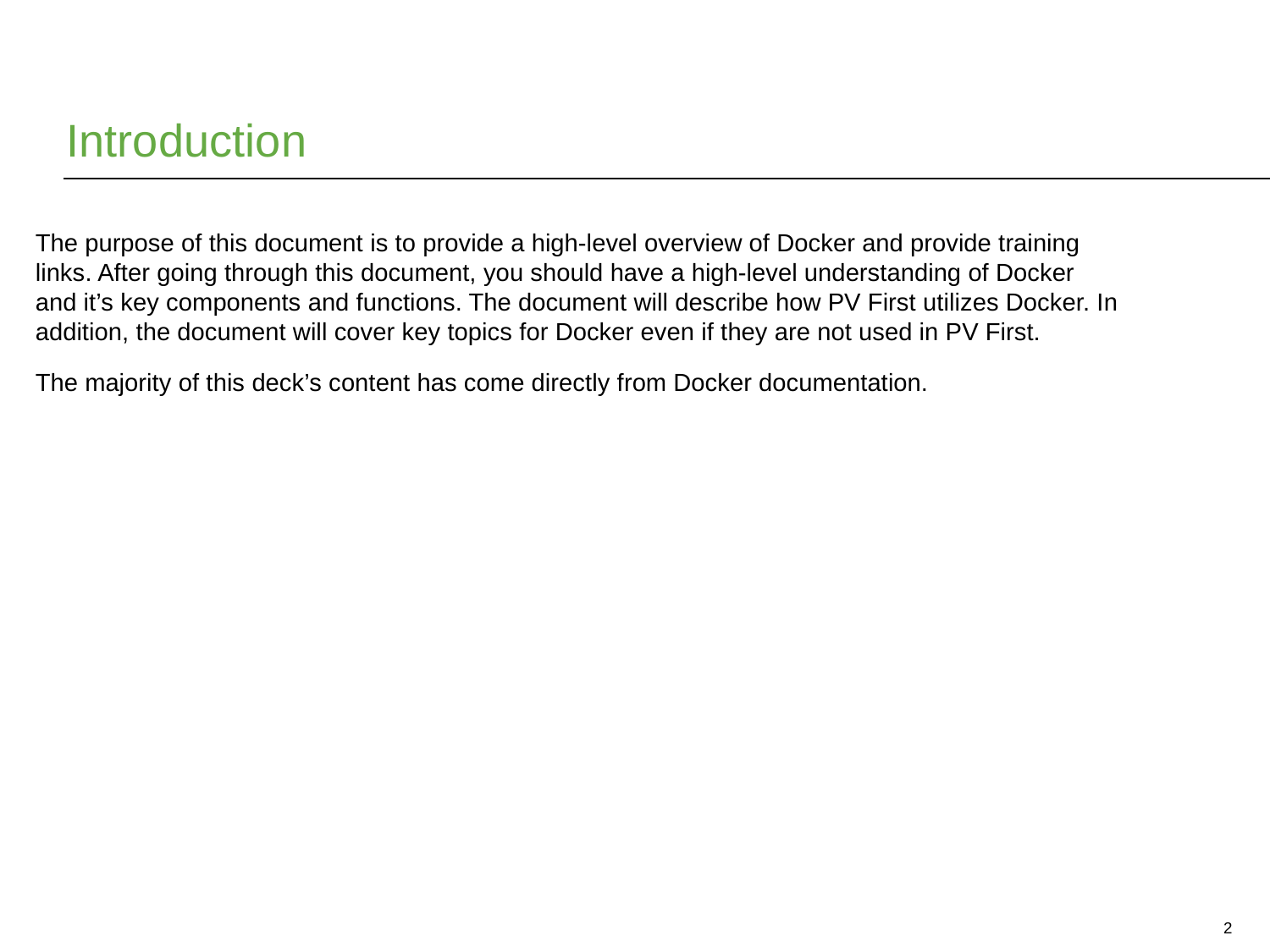

# Introduction
The purpose of this document is to provide a high-level overview of Docker and provide training links. After going through this document, you should have a high-level understanding of Docker and it’s key components and functions. The document will describe how PV First utilizes Docker. In addition, the document will cover key topics for Docker even if they are not used in PV First.
The majority of this deck’s content has come directly from Docker documentation.
2